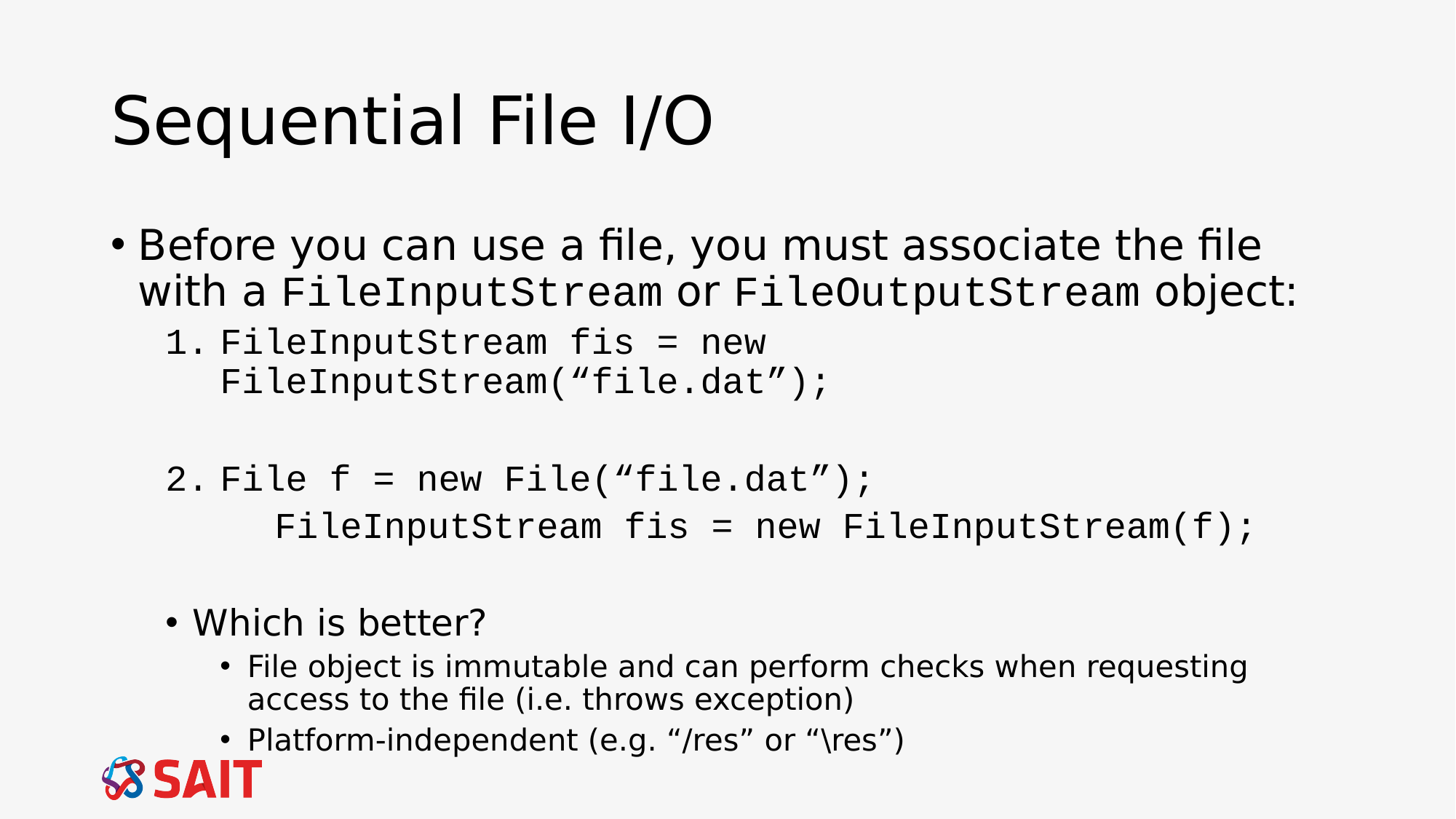

# Sequential File I/O
Before you can use a file, you must associate the file with a FileInputStream or FileOutputStream object:
FileInputStream fis = new 	FileInputStream(“file.dat”);

File f = new File(“file.dat”);
	FileInputStream fis = new FileInputStream(f);

Which is better?
File object is immutable and can perform checks when requesting access to the file (i.e. throws exception)
Platform-independent (e.g. “/res” or “\res”)